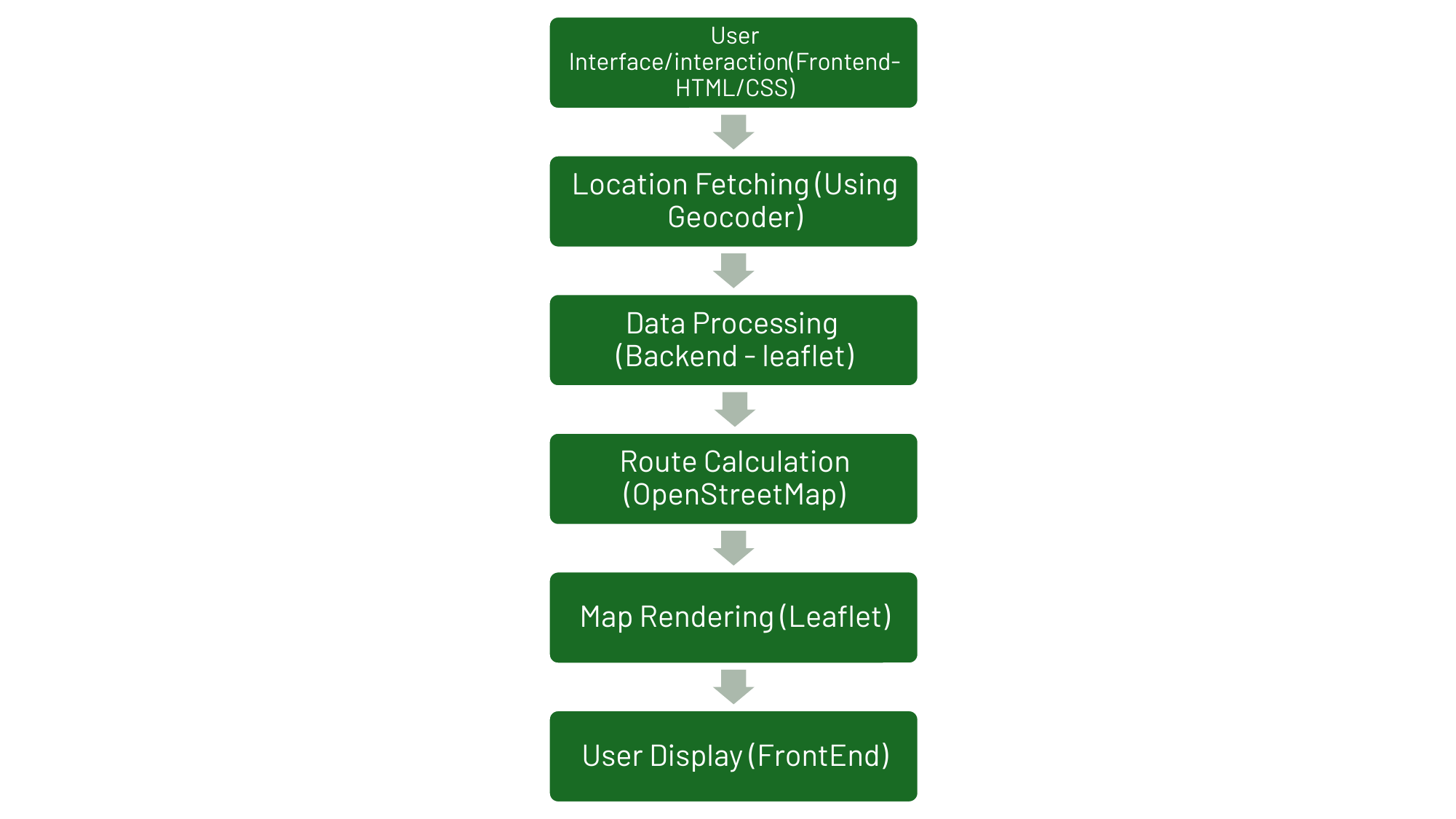

User Interface/interaction(Frontend-HTML/CSS)

Location Fetching (Using Geocoder)

Data Processing  (Backend - leaflet)

Route Calculation (OpenStreetMap)

Map Rendering (Leaflet)

User Display (FrontEnd)